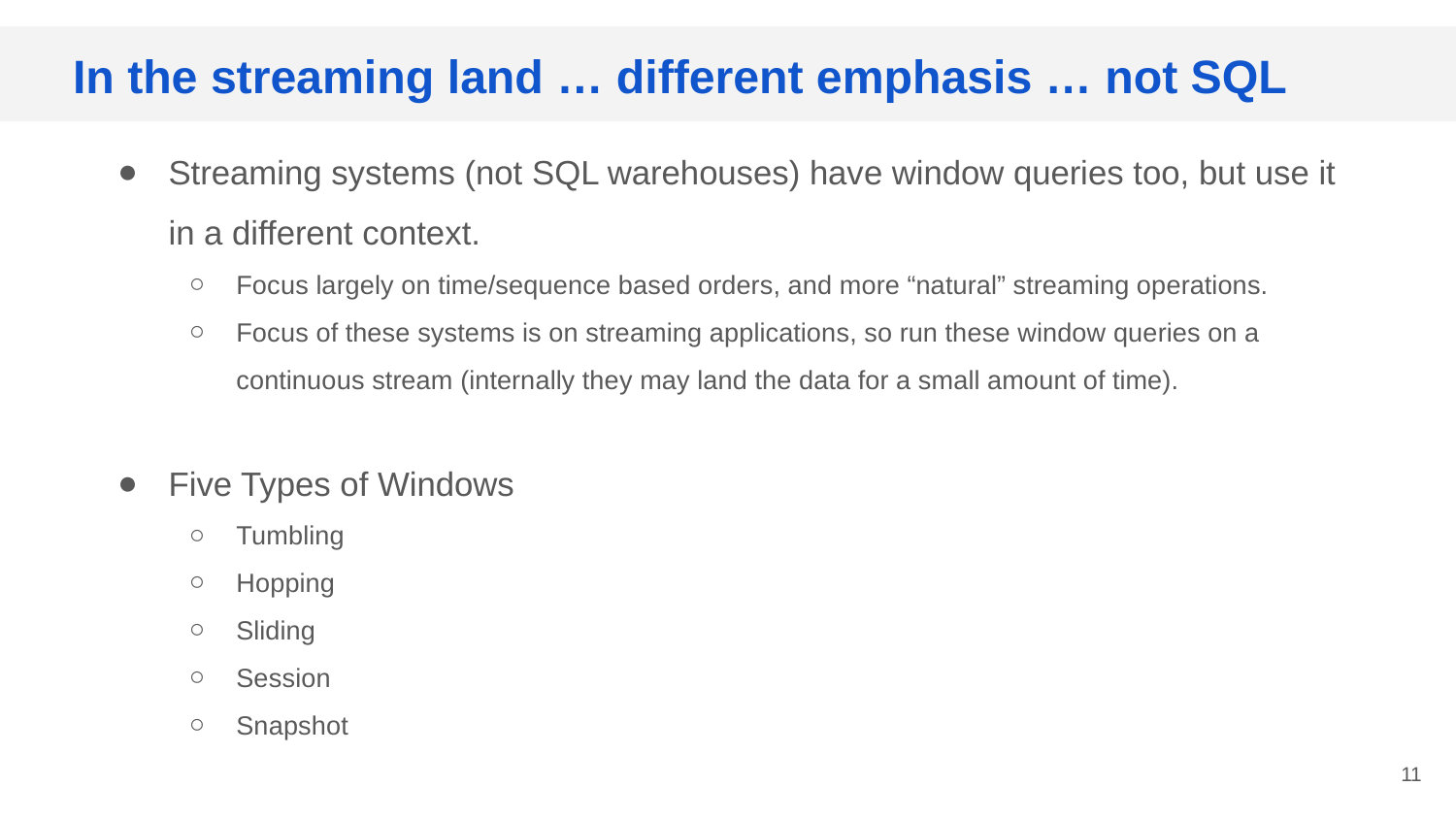

# In the streaming land … different emphasis … not SQL

Streaming systems (not SQL warehouses) have window queries too, but use it in a different context.
Focus largely on time/sequence based orders, and more “natural” streaming operations.
Focus of these systems is on streaming applications, so run these window queries on a continuous stream (internally they may land the data for a small amount of time).
Five Types of Windows
Tumbling
Hopping
Sliding
Session
Snapshot
11